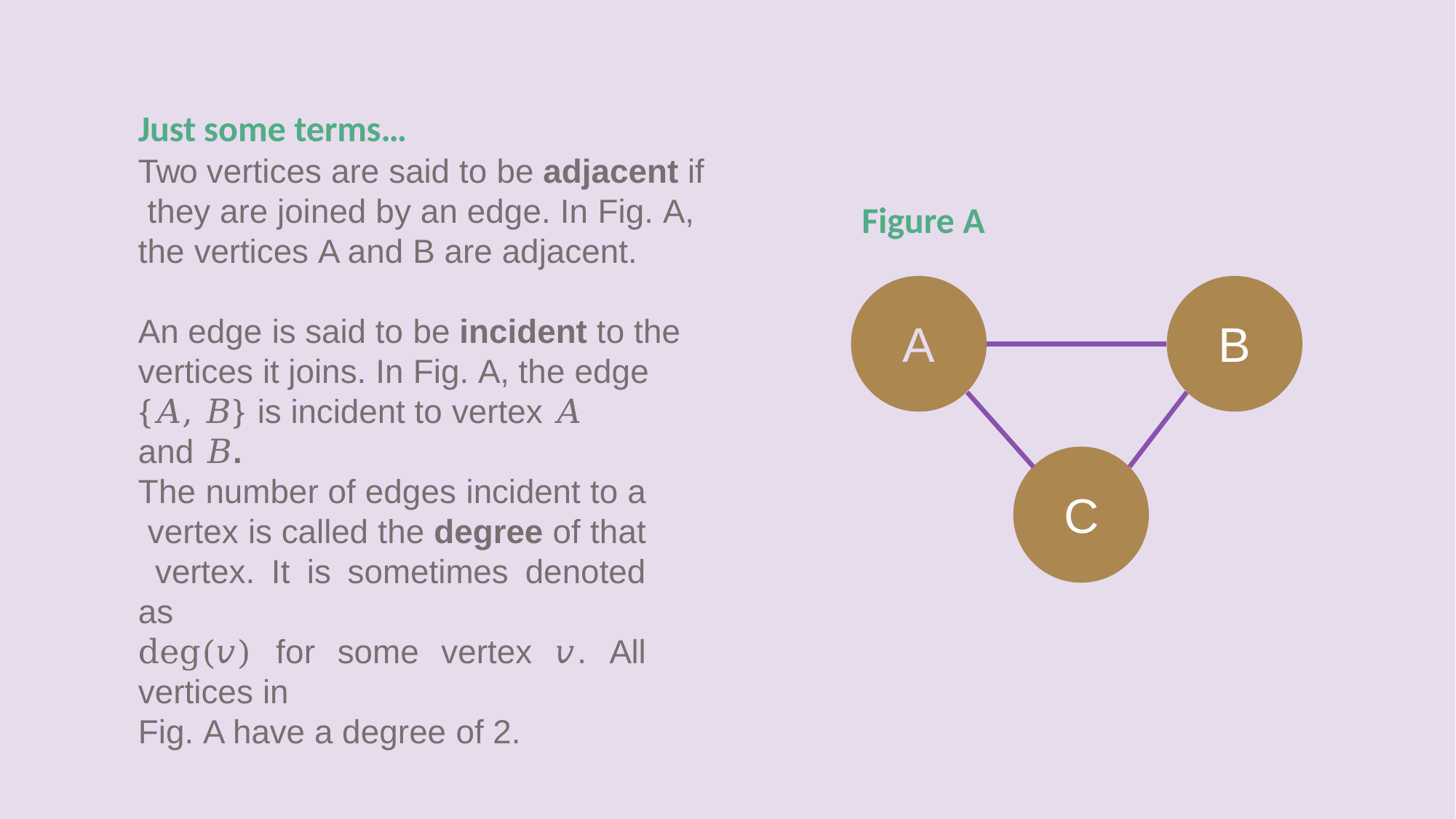

# Just some terms…
Two vertices are said to be adjacent if  they are joined by an edge. In Fig. A,  the vertices A and B are adjacent.
Figure A

An edge is said to be incident to the
vertices it joins. In Fig. A, the edge
{𝐴, 𝐵} is incident to vertex 𝐴 and 𝐵.
A
B

The number of edges incident to a  vertex is called the degree of that  vertex. It is sometimes denoted as
deg(𝑣) for some vertex 𝑣. All vertices in
Fig. A have a degree of 2.
C